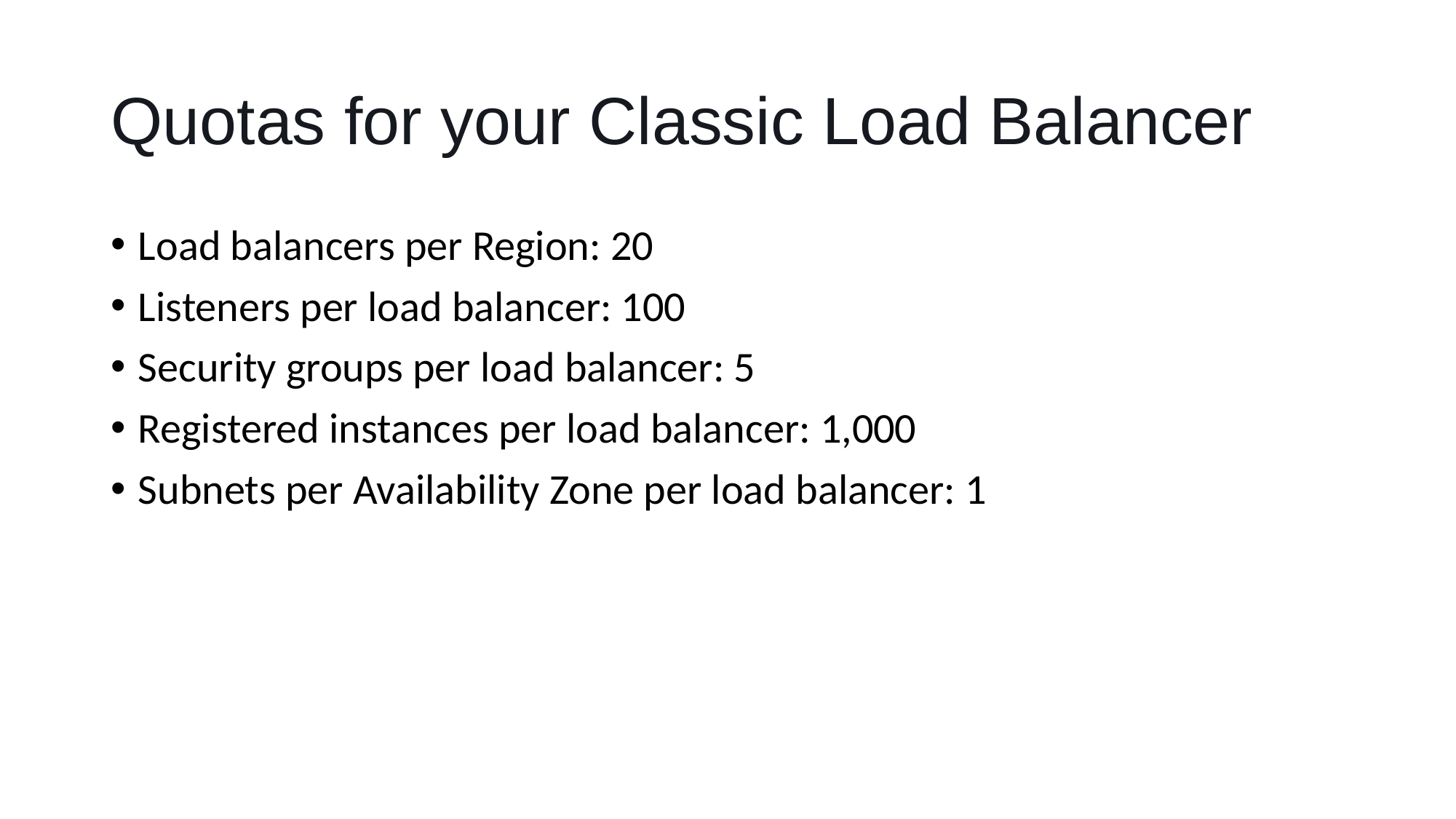

# Quotas for your Classic Load Balancer
Load balancers per Region: 20
Listeners per load balancer: 100
Security groups per load balancer: 5
Registered instances per load balancer: 1,000
Subnets per Availability Zone per load balancer: 1